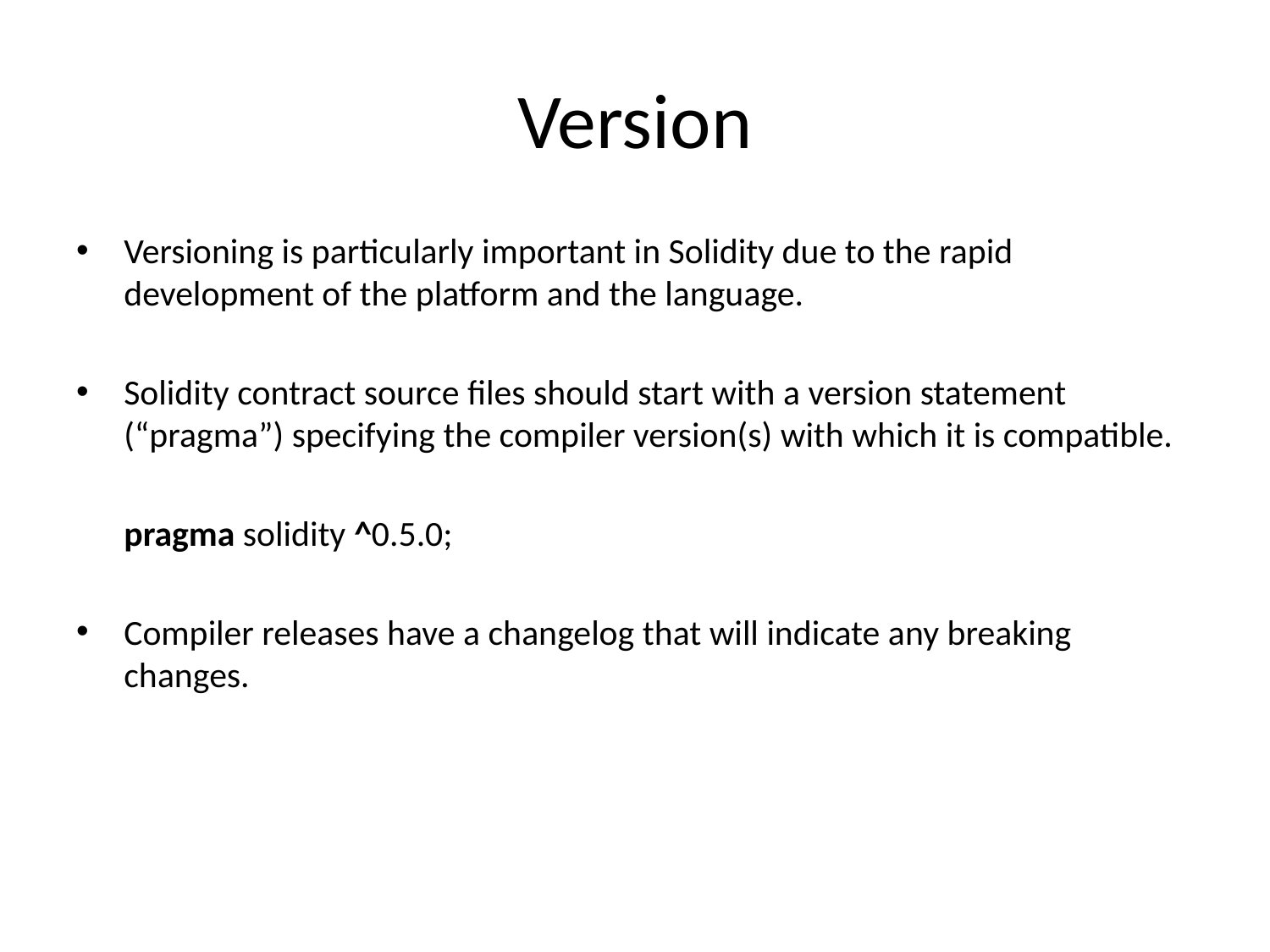

# Version
Versioning is particularly important in Solidity due to the rapid development of the platform and the language.

Solidity contract source files should start with a version statement (“pragma”) specifying the compiler version(s) with which it is compatible.

	pragma solidity ^0.5.0;

Compiler releases have a changelog that will indicate any breaking changes.